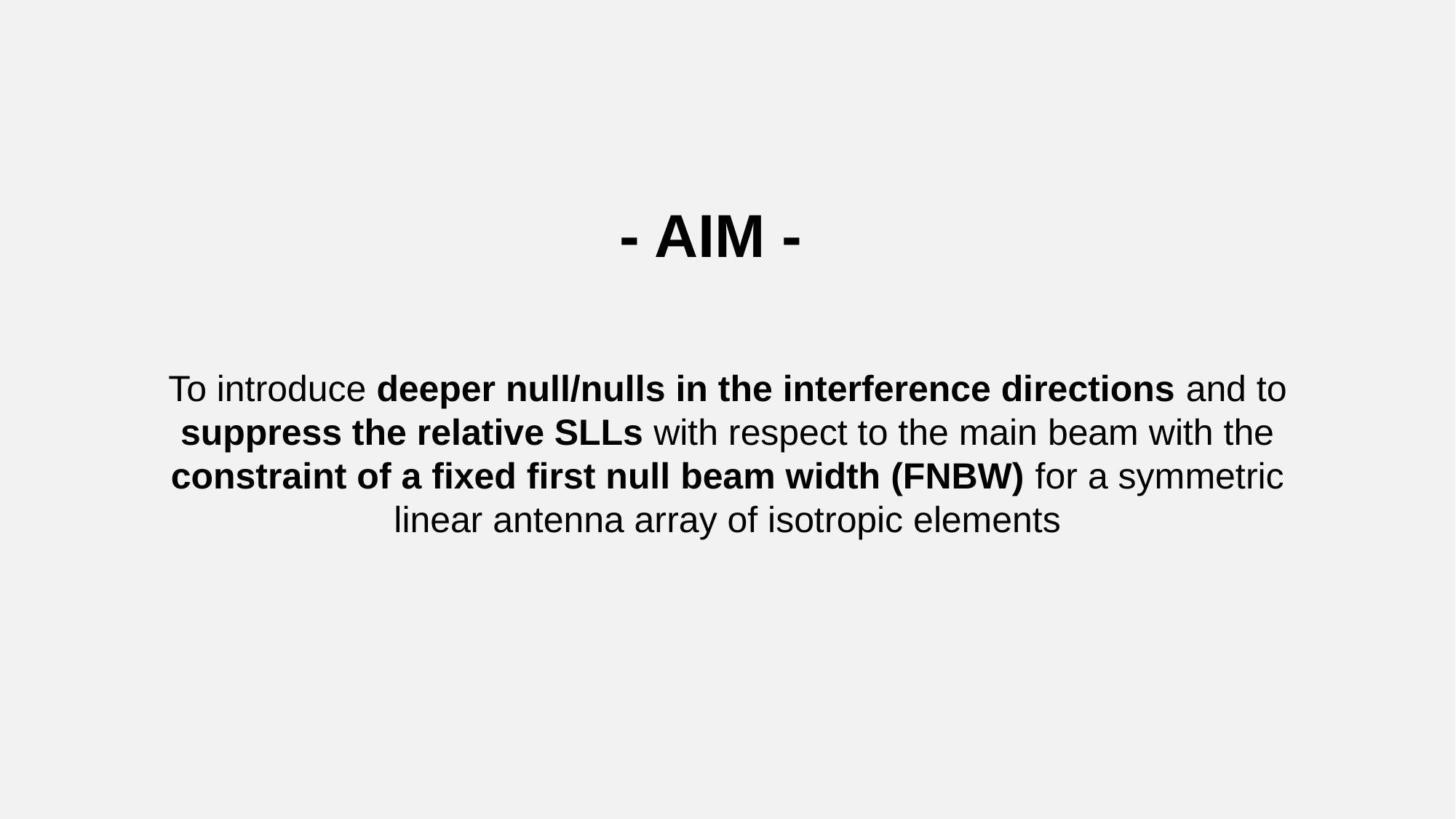

- AIM -
To introduce deeper null/nulls in the interference directions and to suppress the relative SLLs with respect to the main beam with the constraint of a fixed first null beam width (FNBW) for a symmetric linear antenna array of isotropic elements